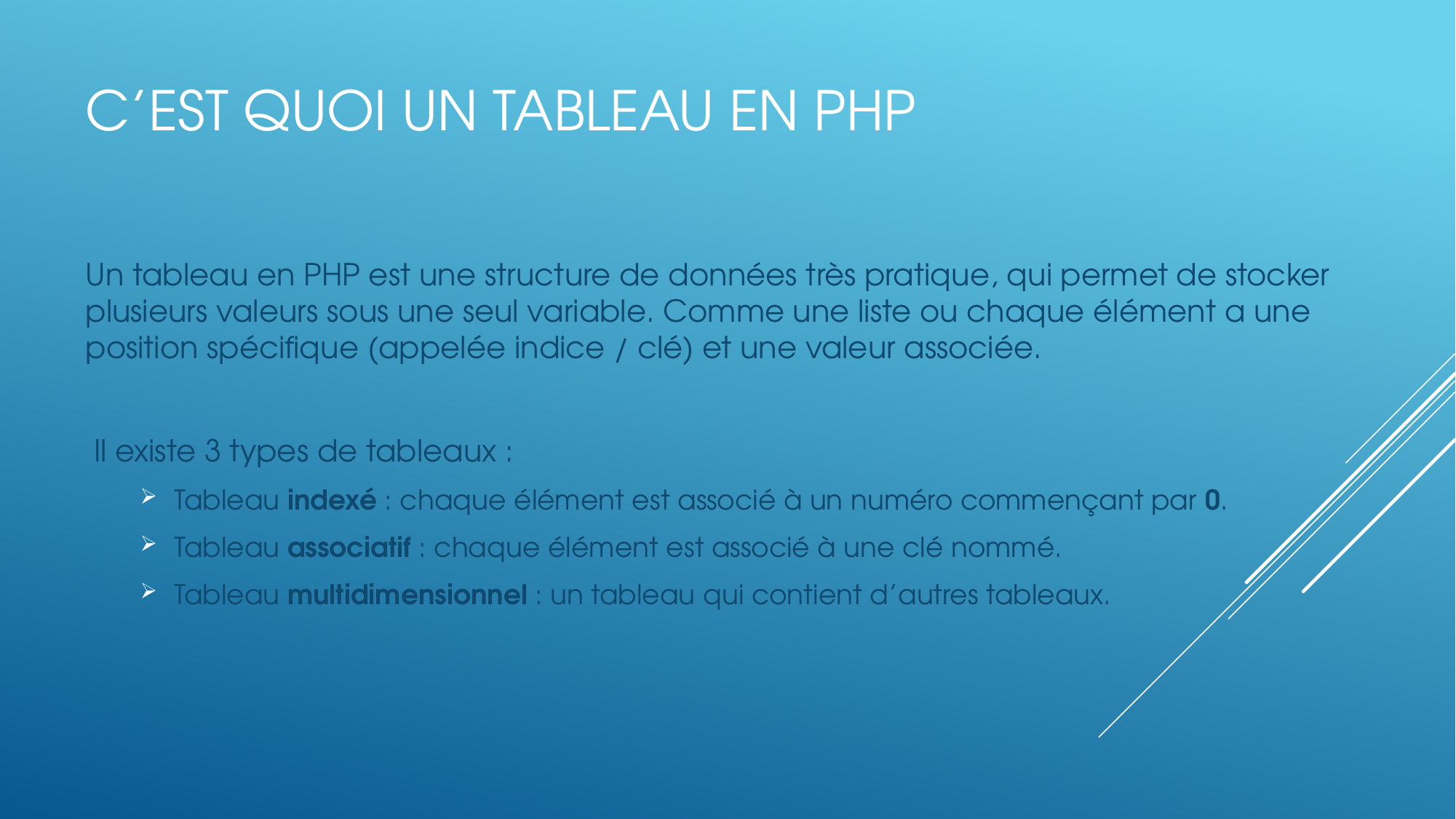

C’EST QUOI UN TABLEAU EN PHP
Un tableau en PHP est une structure de données très pratique, qui permet de stocker plusieurs valeurs sous une seul variable. Comme une liste ou chaque élément a une position spécifique (appelée indice / clé) et une valeur associée.

 Il existe 3 types de tableaux :
Tableau indexé : chaque élément est associé à un numéro commençant par 0.
Tableau associatif : chaque élément est associé à une clé nommé.
Tableau multidimensionnel : un tableau qui contient d’autres tableaux.